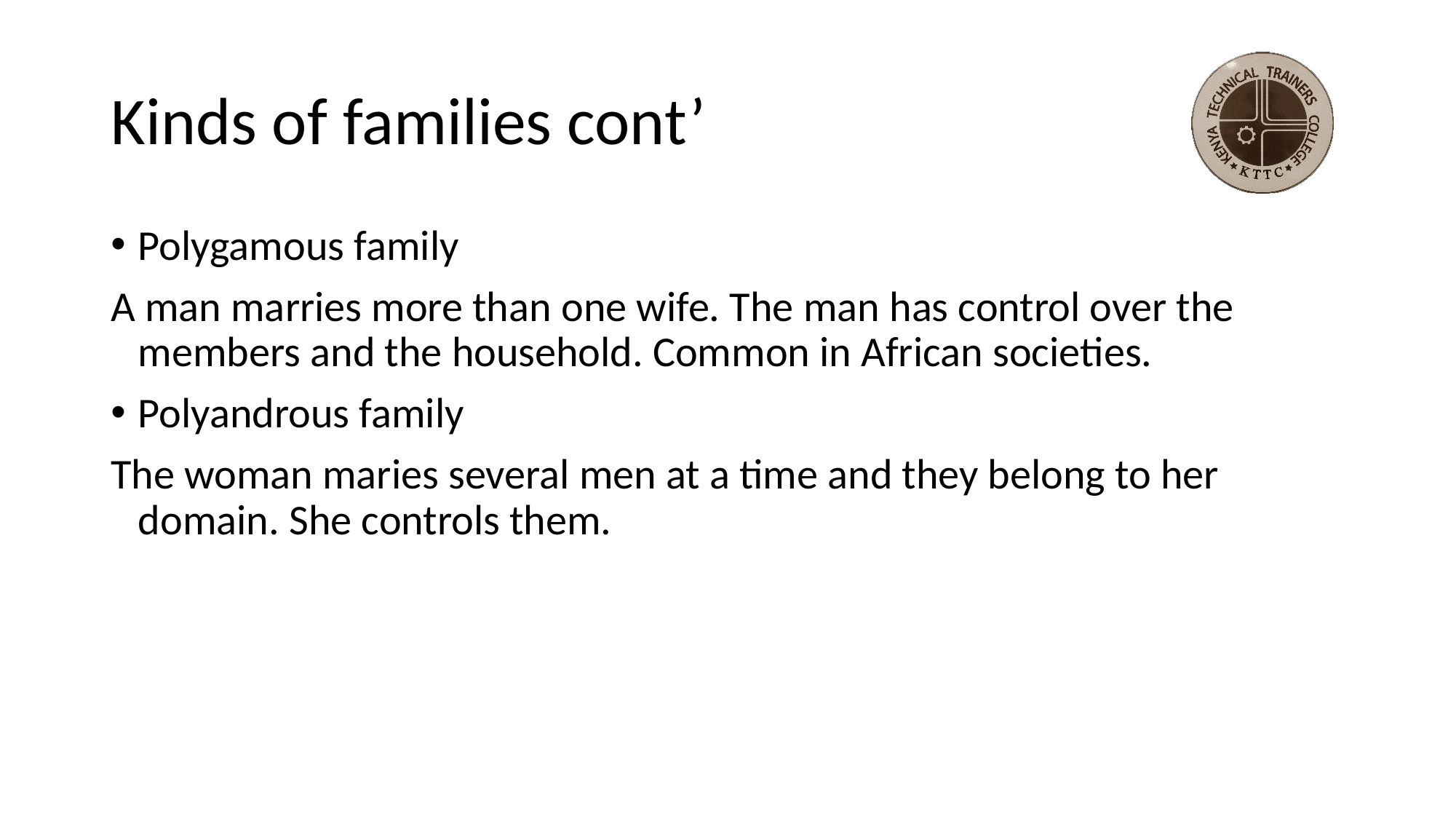

# Kinds of families cont’
Polygamous family
A man marries more than one wife. The man has control over the members and the household. Common in African societies.
Polyandrous family
The woman maries several men at a time and they belong to her domain. She controls them.